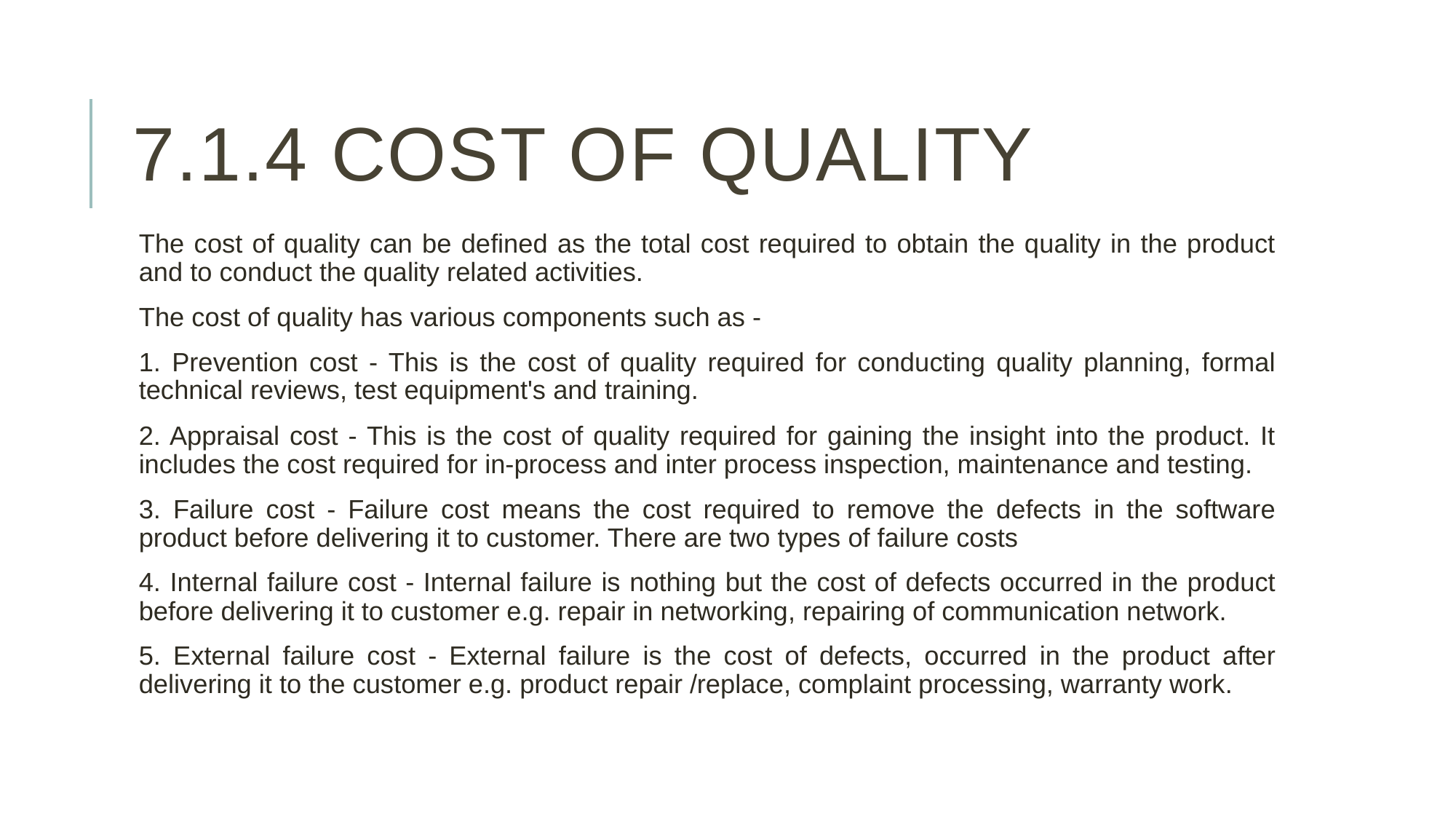

# 7.1.4 Cost of Quality
The cost of quality can be defined as the total cost required to obtain the quality in the product and to conduct the quality related activities.
The cost of quality has various components such as -
1. Prevention cost - This is the cost of quality required for conducting quality planning, formal technical reviews, test equipment's and training.
2. Appraisal cost - This is the cost of quality required for gaining the insight into the product. It includes the cost required for in-process and inter process inspection, maintenance and testing.
3. Failure cost - Failure cost means the cost required to remove the defects in the software product before delivering it to customer. There are two types of failure costs
4. Internal failure cost - Internal failure is nothing but the cost of defects occurred in the product before delivering it to customer e.g. repair in networking, repairing of communication network.
5. External failure cost - External failure is the cost of defects, occurred in the product after delivering it to the customer e.g. product repair /replace, complaint processing, warranty work.